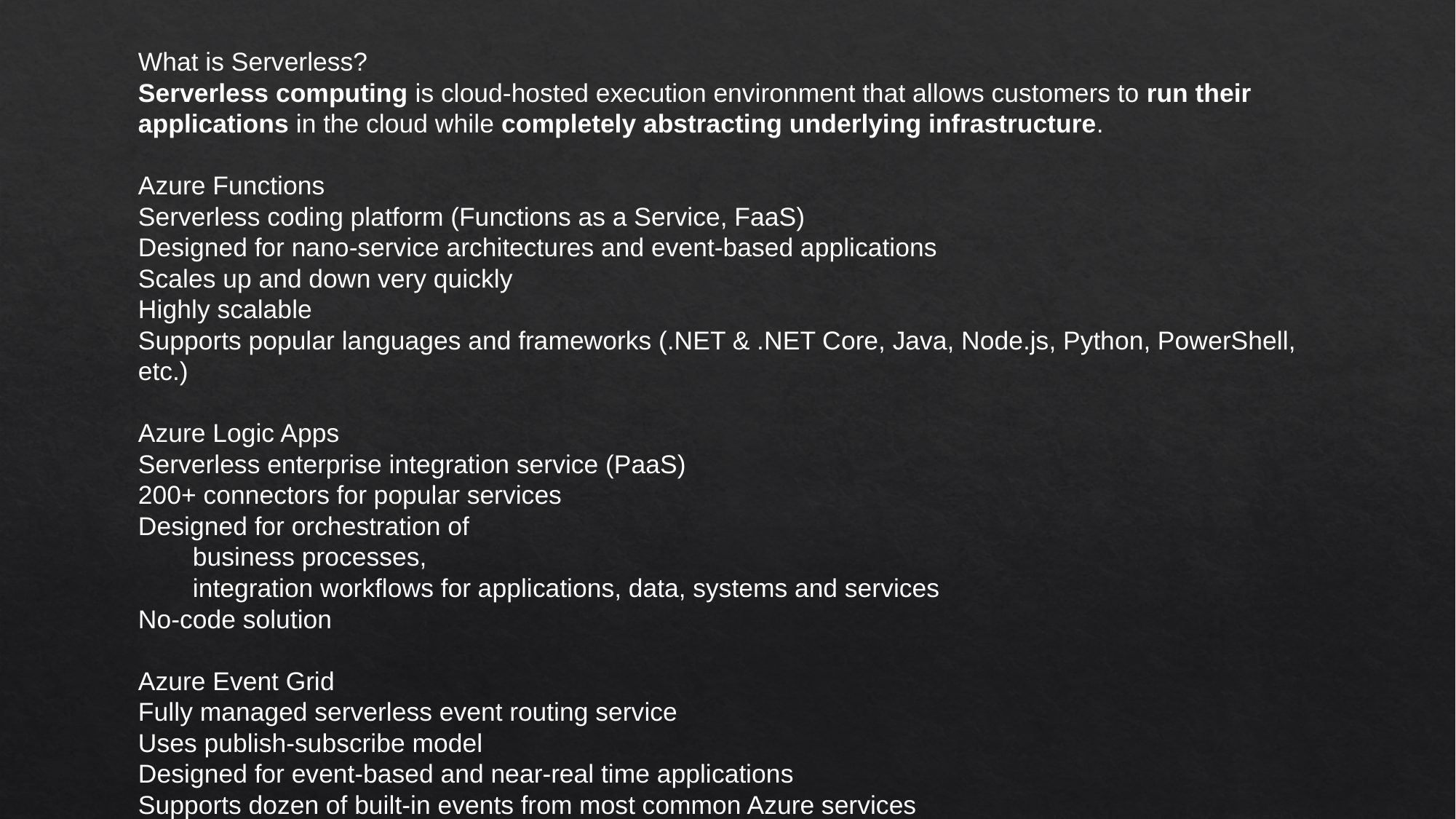

What is Serverless?
Serverless computing is cloud-hosted execution environment that allows customers to run their applications in the cloud while completely abstracting underlying infrastructure.

Azure Functions
Serverless coding platform (Functions as a Service, FaaS)
Designed for nano-service architectures and event-based applications
Scales up and down very quickly
Highly scalable
Supports popular languages and frameworks (.NET & .NET Core, Java, Node.js, Python, PowerShell, etc.)

Azure Logic Apps
Serverless enterprise integration service (PaaS)
200+ connectors for popular services
Designed for orchestration of
business processes,
integration workflows for applications, data, systems and services
No-code solution

Azure Event Grid
Fully managed serverless event routing service
Uses publish-subscribe model
Designed for event-based and near-real time applications
Supports dozen of built-in events from most common Azure services